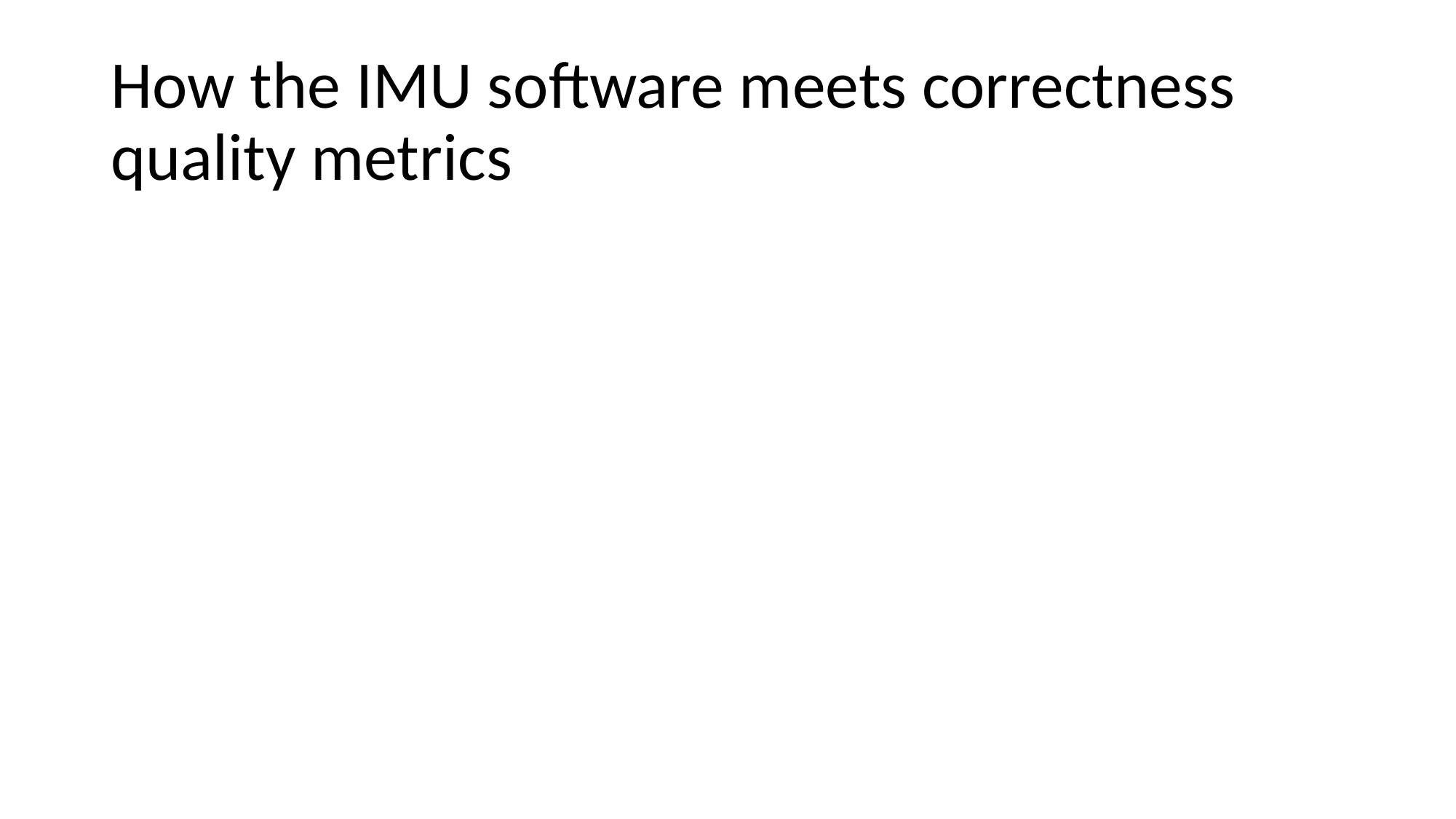

# How the IMU software meets correctness quality metrics